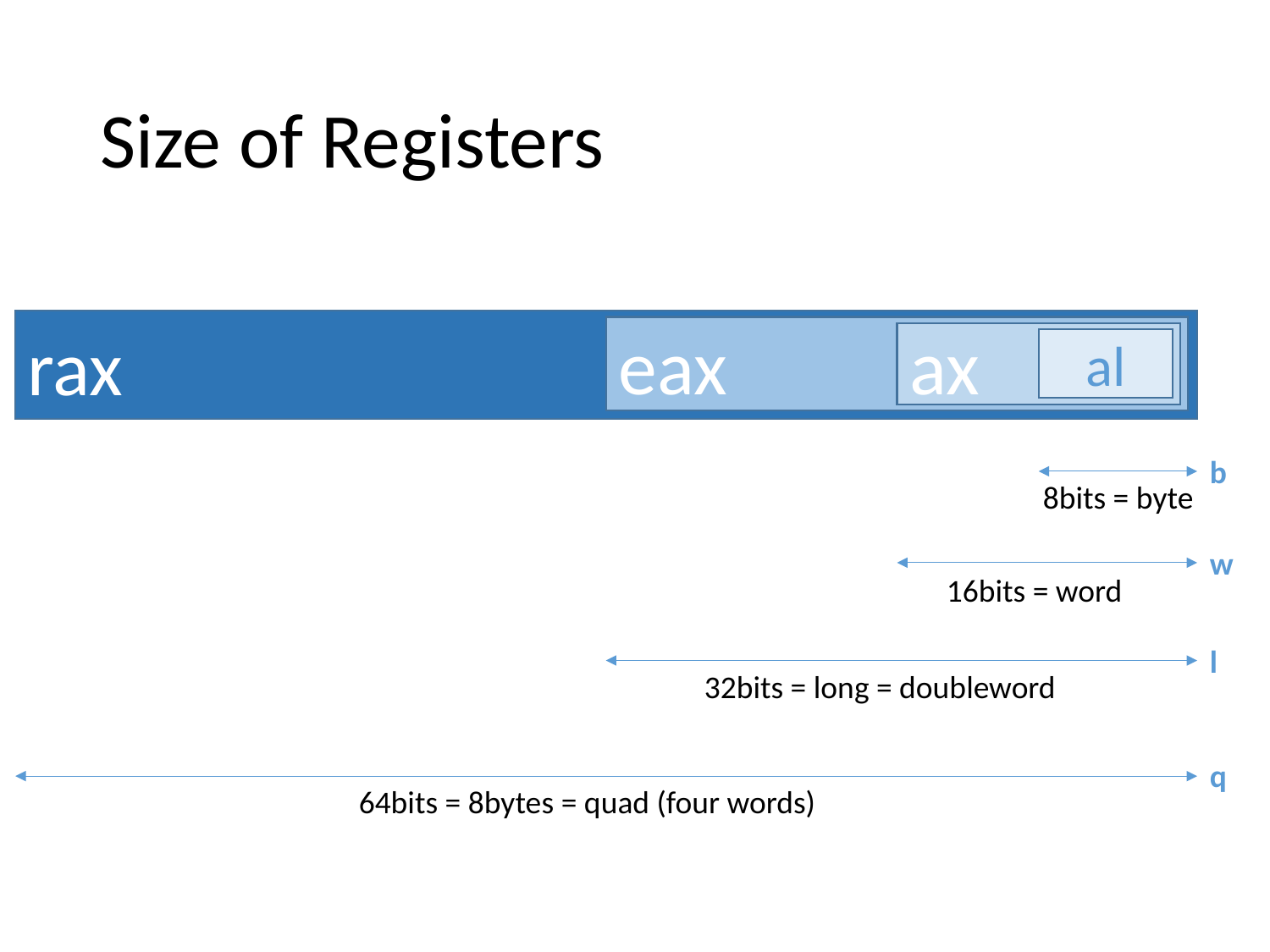

# Size of Registers
rax
eax
ax
al
b
8bits = byte
w
16bits = word
l
32bits = long = doubleword
q
64bits = 8bytes = quad (four words)